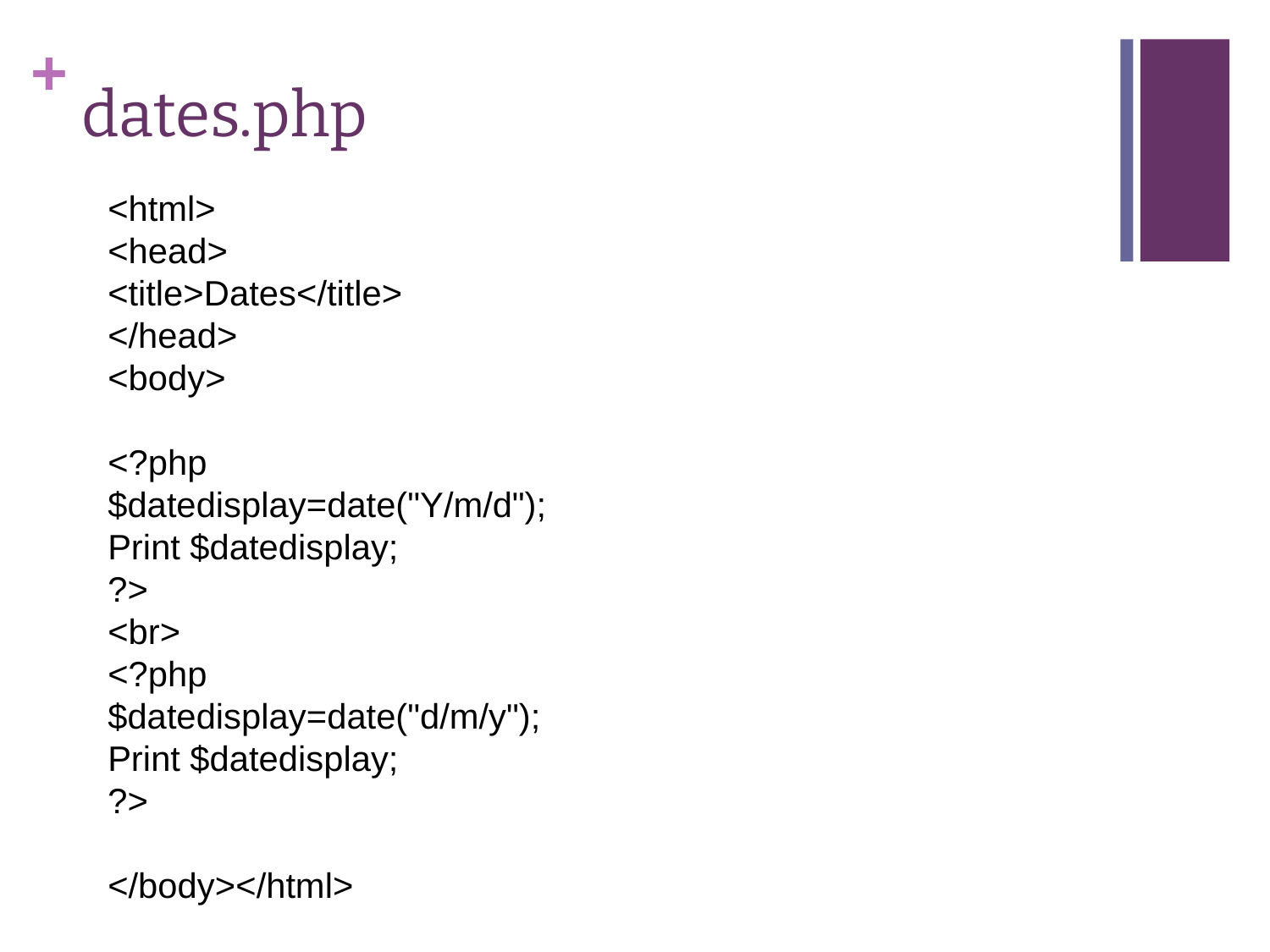

# dates.php
<html>
<head>
<title>Dates</title>
</head>
<body>

<?php
$datedisplay=date("Y/m/d");
Print $datedisplay;
?>
<br>
<?php
$datedisplay=date("d/m/y");
Print $datedisplay;
?>

</body></html>